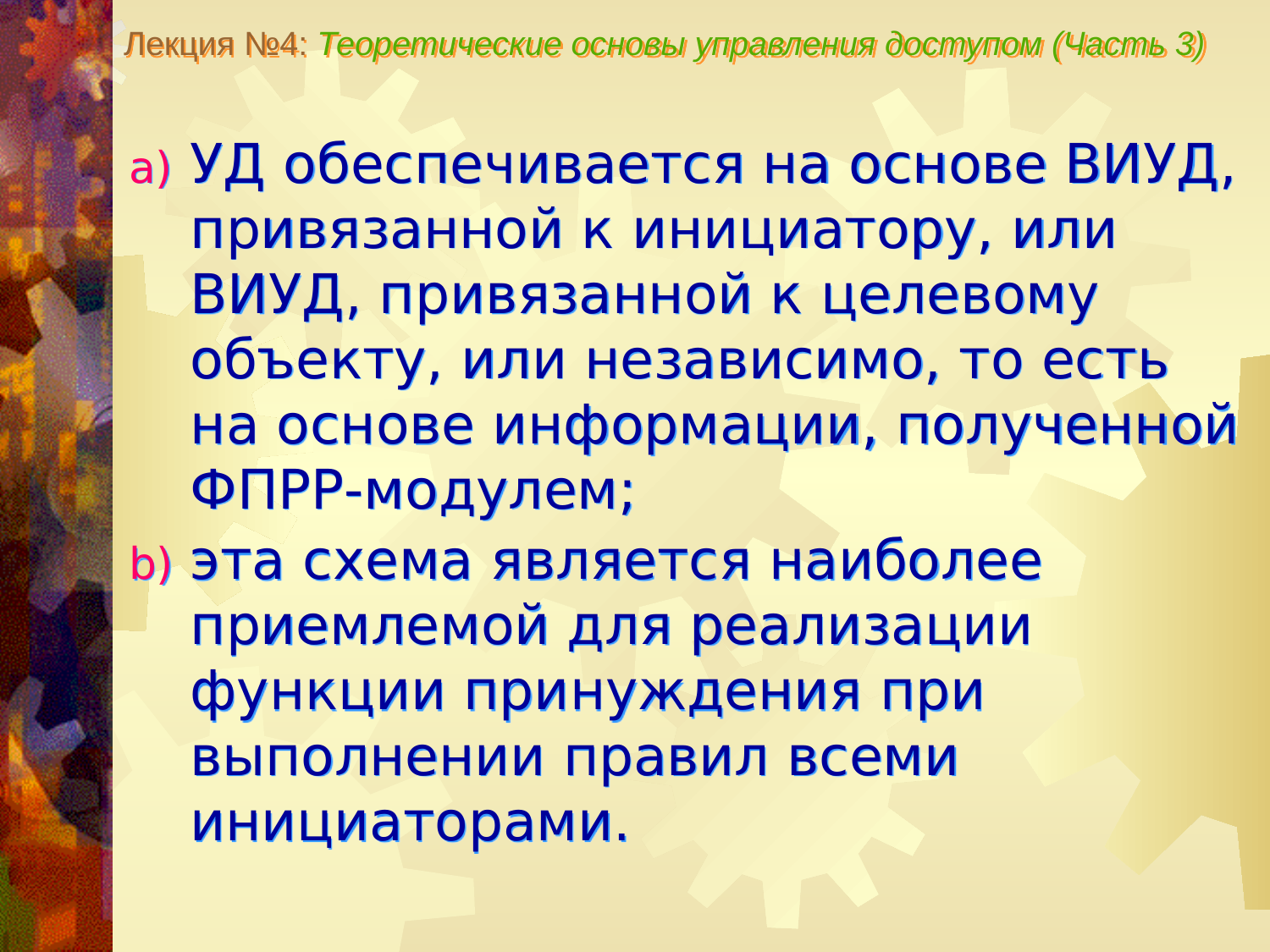

Лекция №4: Теоретические основы управления доступом (Часть 3)
УД обеспечивается на основе ВИУД, привязанной к инициатору, или ВИУД, привязанной к целевому объекту, или независимо, то есть на основе информации, полученной ФПРР-модулем;
эта схема является наиболее приемлемой для реализации функции принуждения при выполнении правил всеми инициаторами.